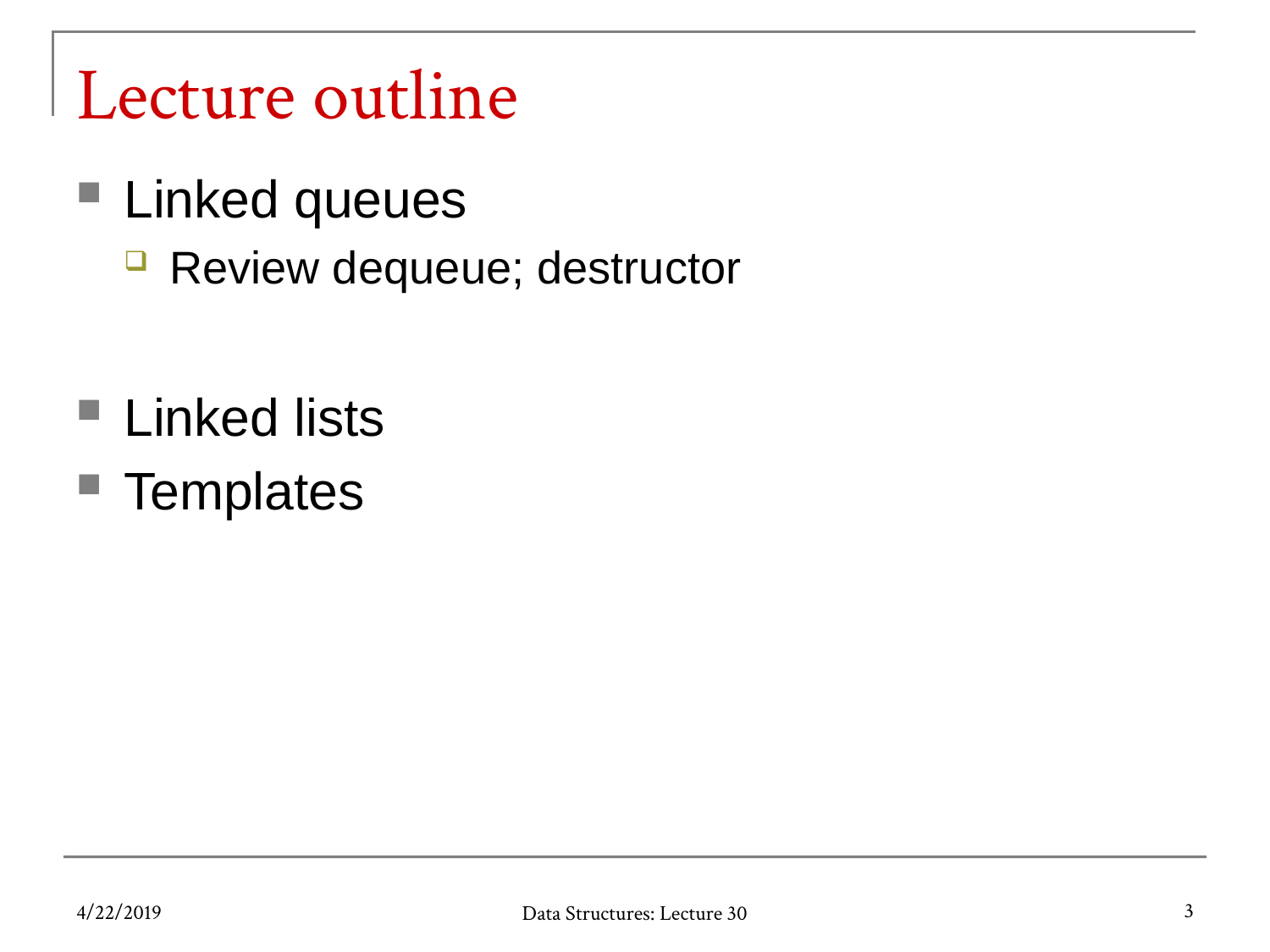

# Lecture outline
Linked queues
Review dequeue; destructor

Linked lists
Templates
4/22/2019
3
Data Structures: Lecture 30